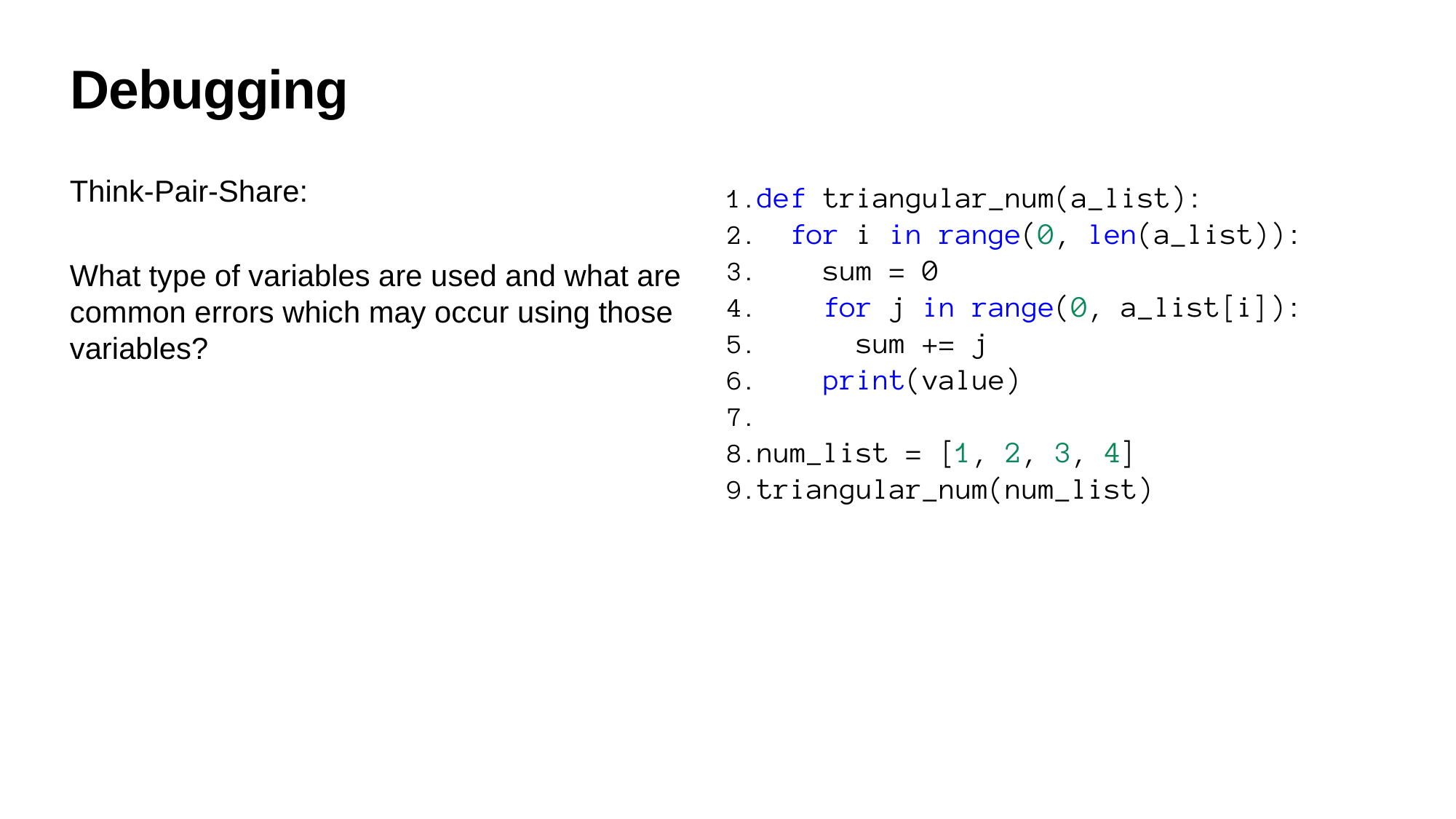

# Debugging
Think-Pair-Share:

What type of variables are used and what are common errors which may occur using those variables?
def triangular_num(a_list):
  for i in range(0, len(a_list)):
    sum = 0
    for j in range(0, a_list[i]):
      sum += j
    print(value)

num_list = [1, 2, 3, 4]
triangular_num(num_list)